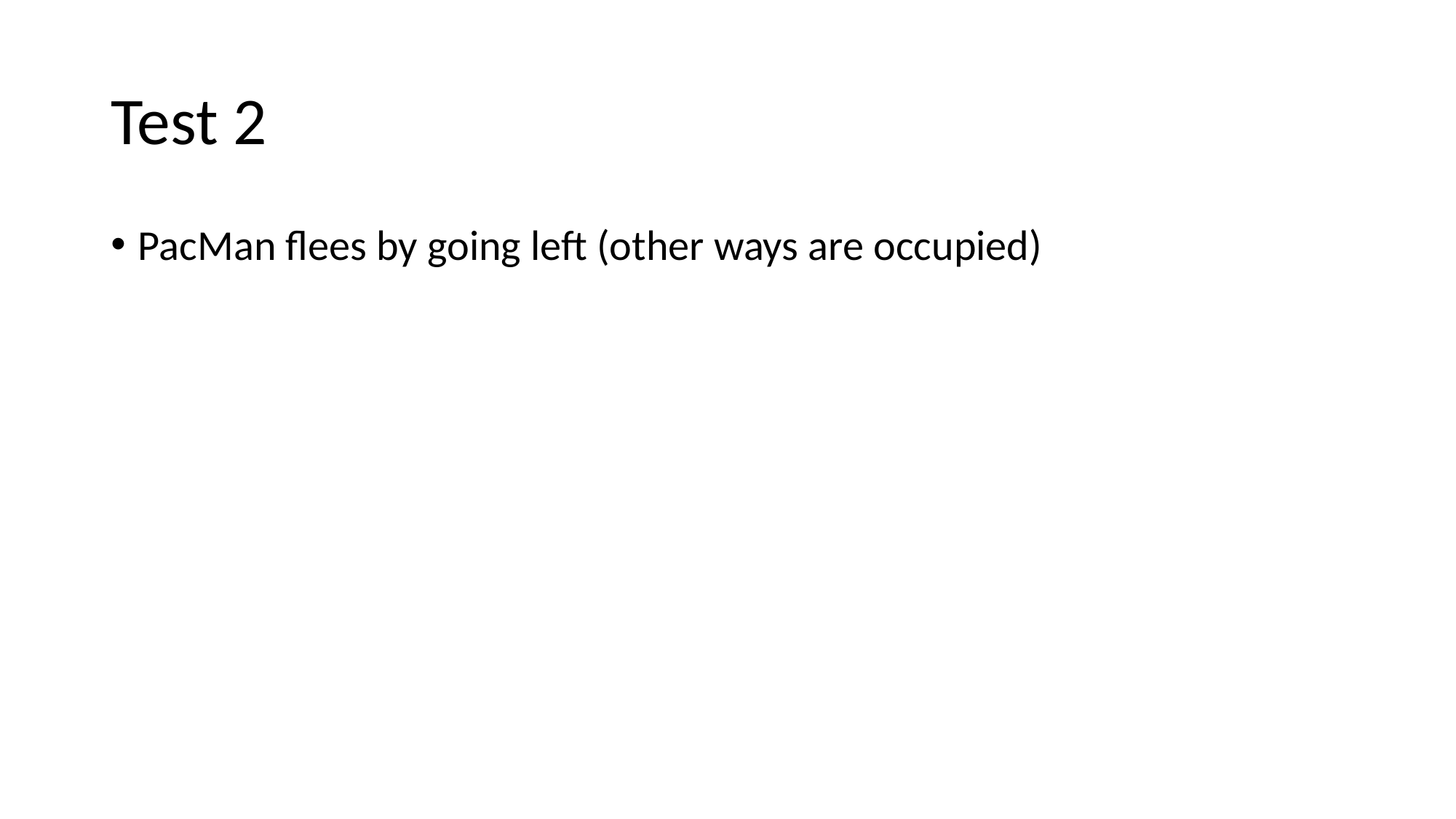

# Test 2
PacMan flees by going left (other ways are occupied)